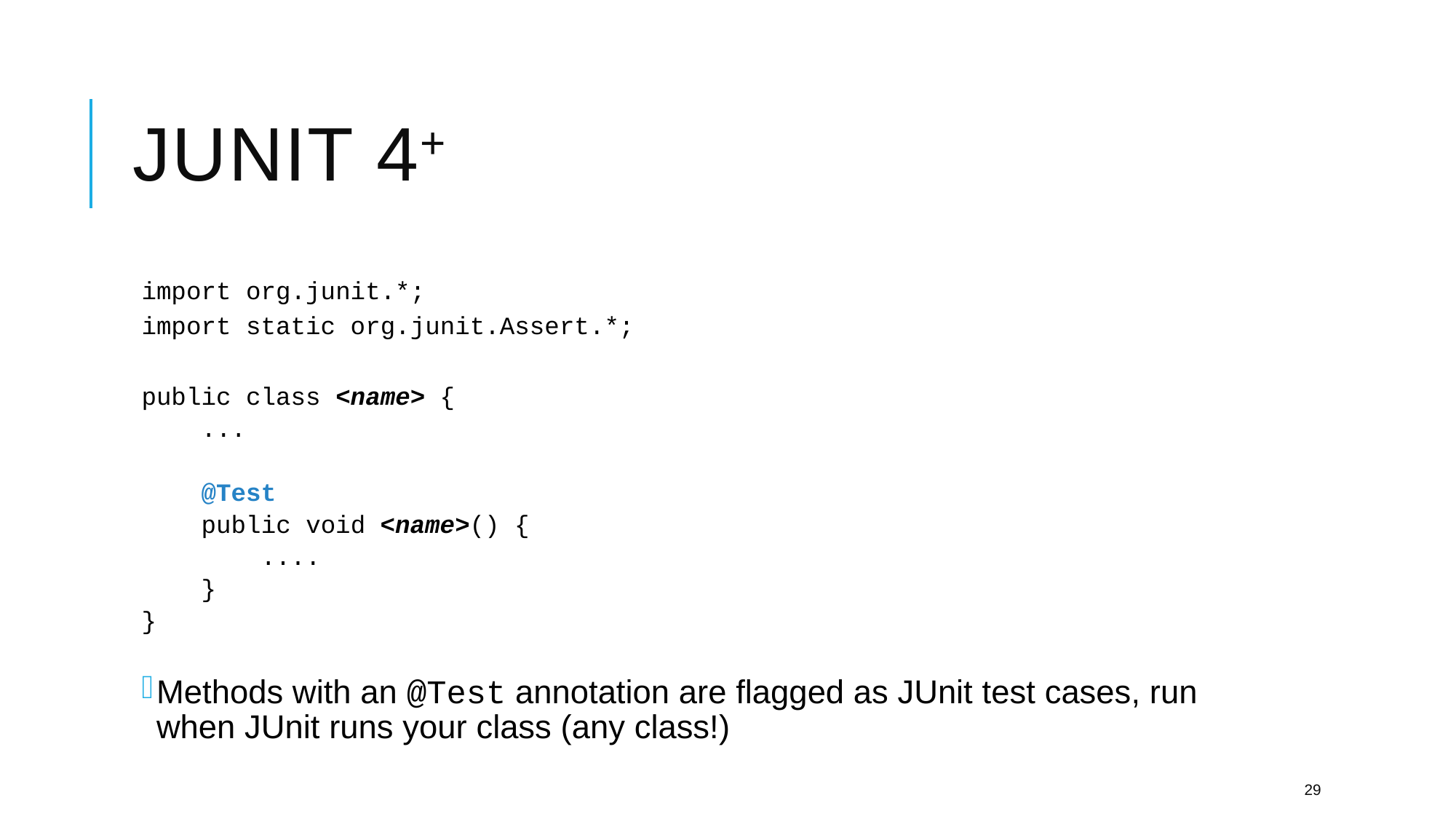

# Junit 4+
import org.junit.*;
import static org.junit.Assert.*;

public class <name> {
    ...

    @Test
    public void <name>() {
        ....
    }
}

Methods with an @Test annotation are flagged as JUnit test cases, run when JUnit runs your class (any class!)
29